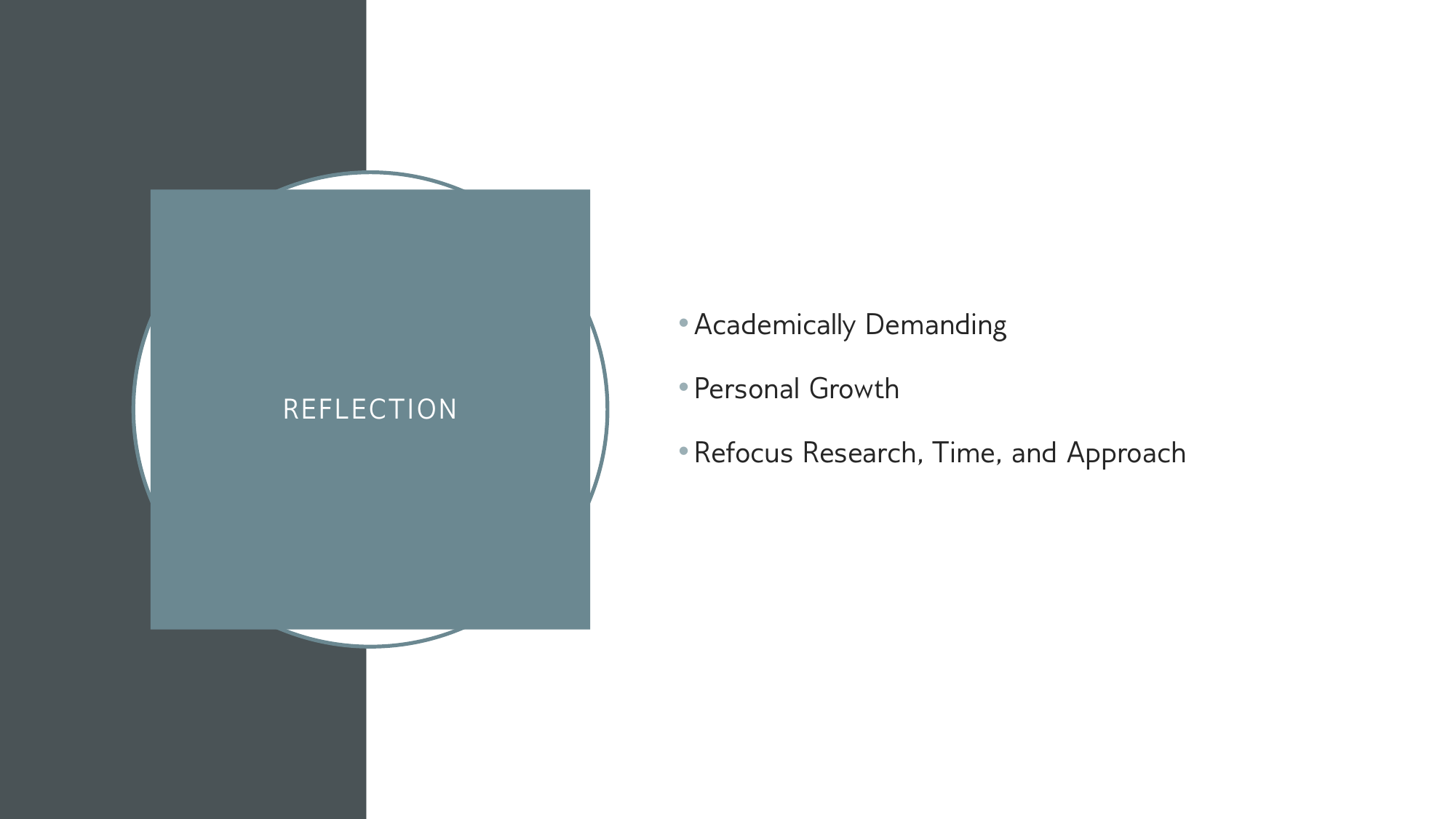

Academically Demanding
Personal Growth
Refocus Research, Time, and Approach

# Reflection